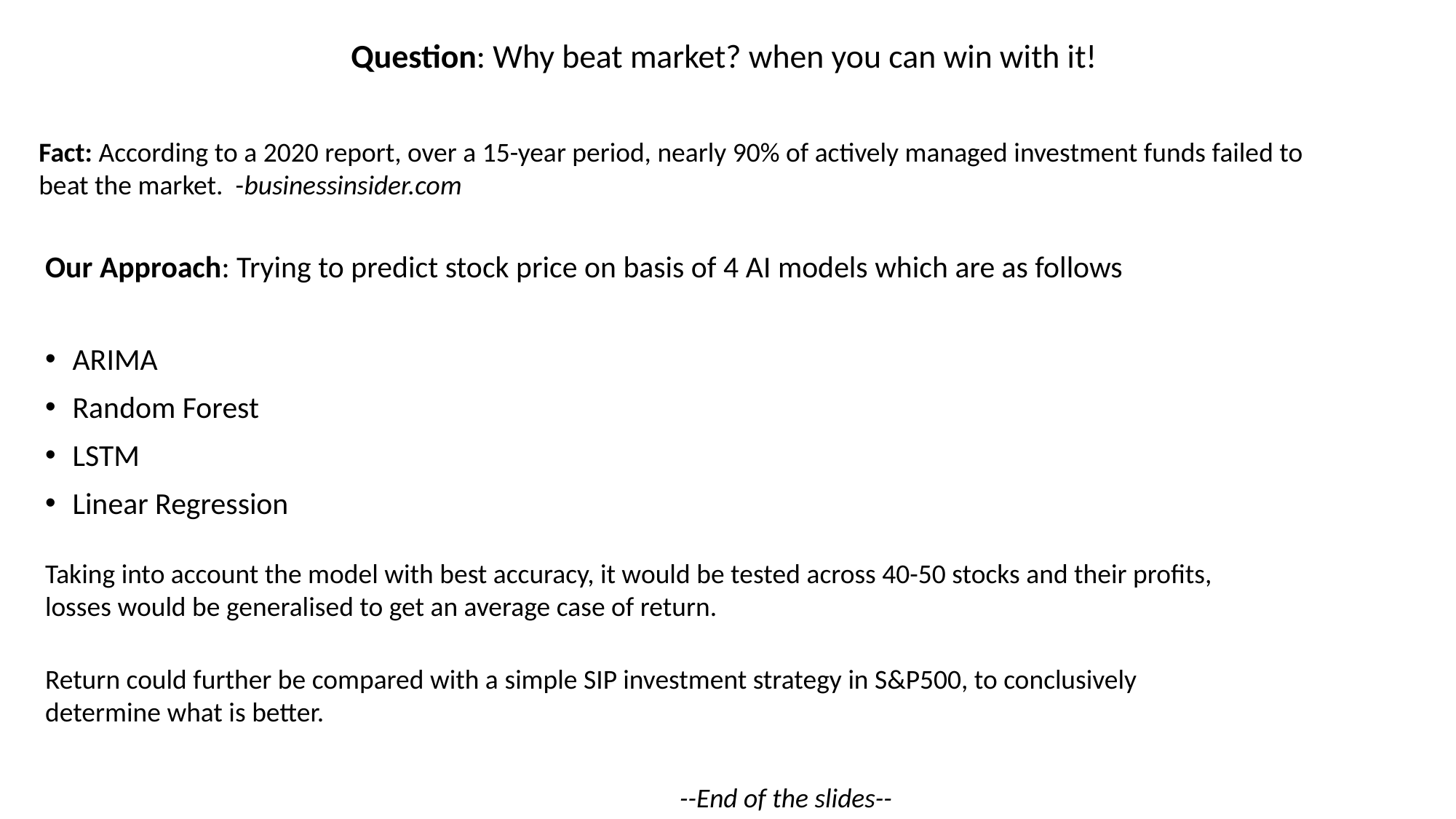

Question: Why beat market? when you can win with it!
Fact: According to a 2020 report, over a 15-year period, nearly 90% of actively managed investment funds failed to beat the market.  -businessinsider.com

Our Approach: Trying to predict stock price on basis of 4 AI models which are as follows

ARIMA
Random Forest
LSTM
Linear Regression
Taking into account the model with best accuracy, it would be tested across 40-50 stocks and their profits, losses would be generalised to get an average case of return.
Return could further be compared with a simple SIP investment strategy in S&P500, to conclusively determine what is better.
--End of the slides--